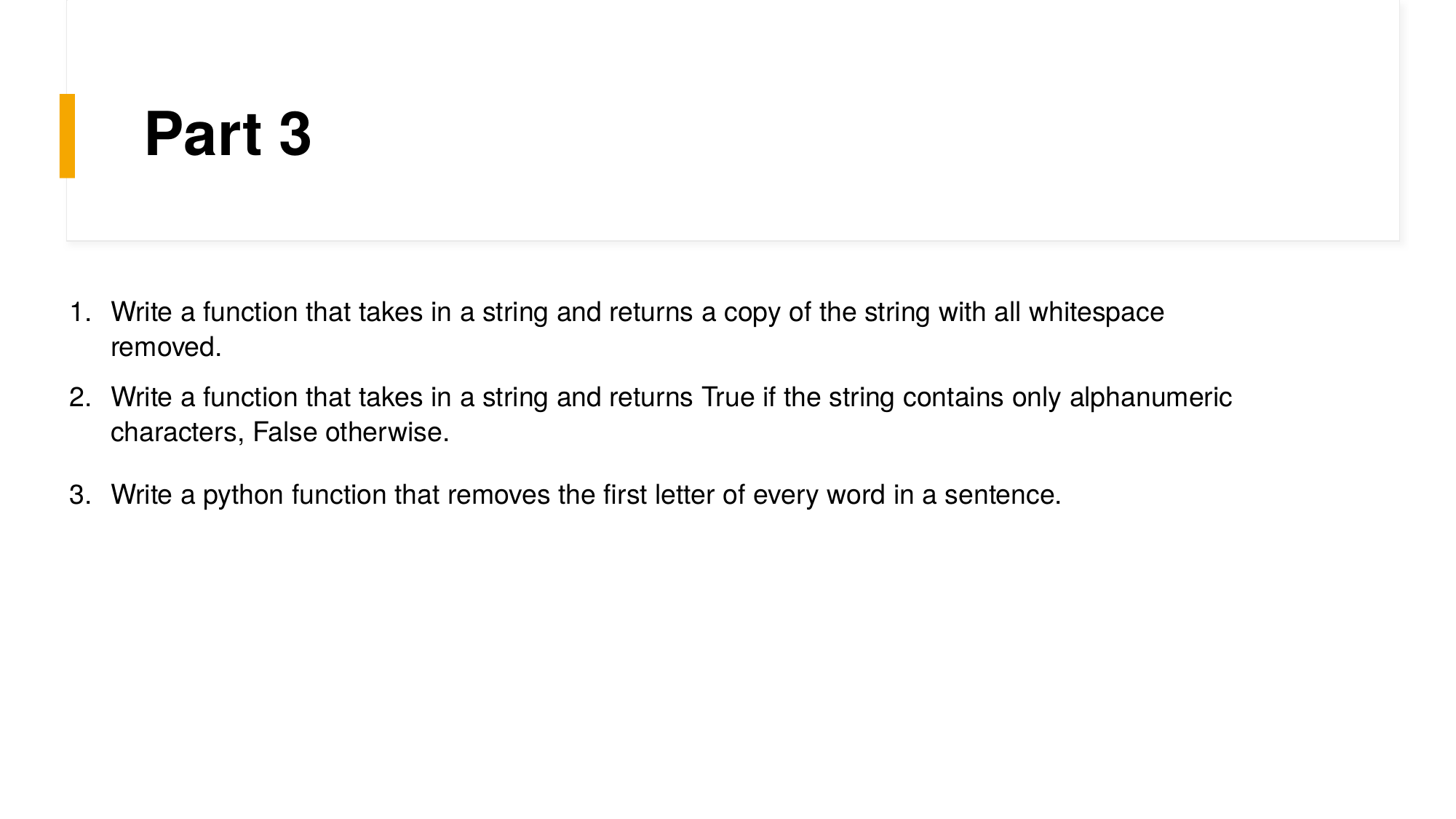

# Part 3
Write a function that takes in a string and returns a copy of the string with all whitespace removed.
Write a function that takes in a string and returns True if the string contains only alphanumeric characters, False otherwise.
Write a python function that removes the first letter of every word in a sentence.